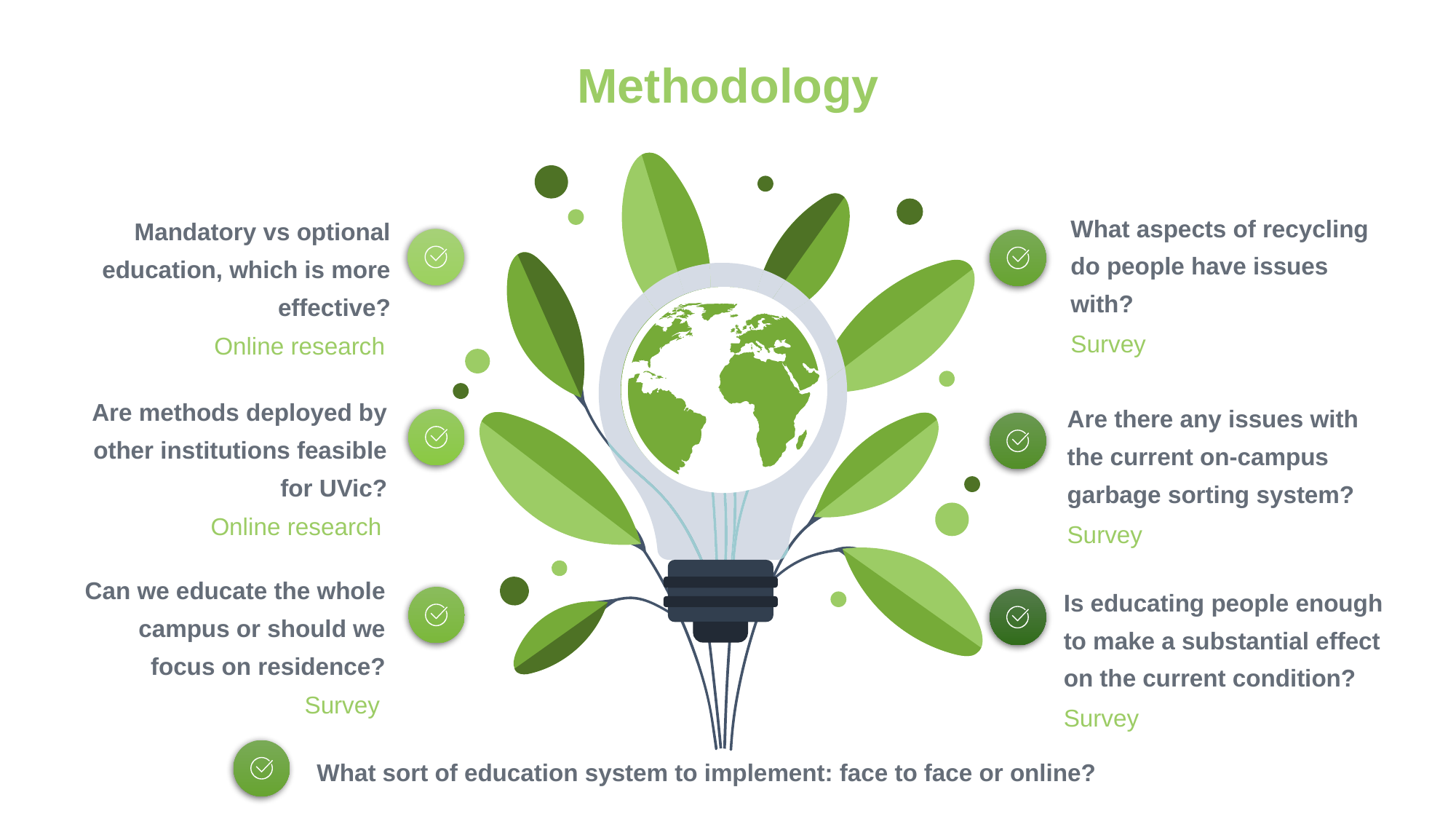

Methodology

What aspects of recycling do people have issues with?
Mandatory vs optional education, which is more effective?

Survey
Online research
Are methods deployed by other institutions feasible for UVic?
Are there any issues with the current on-campus garbage sorting system?

Online research
Survey
Can we educate the whole campus or should we focus on residence?
Is educating people enough to make a substantial effect on the current condition?

Survey
Survey

What sort of education system to implement: face to face or online?